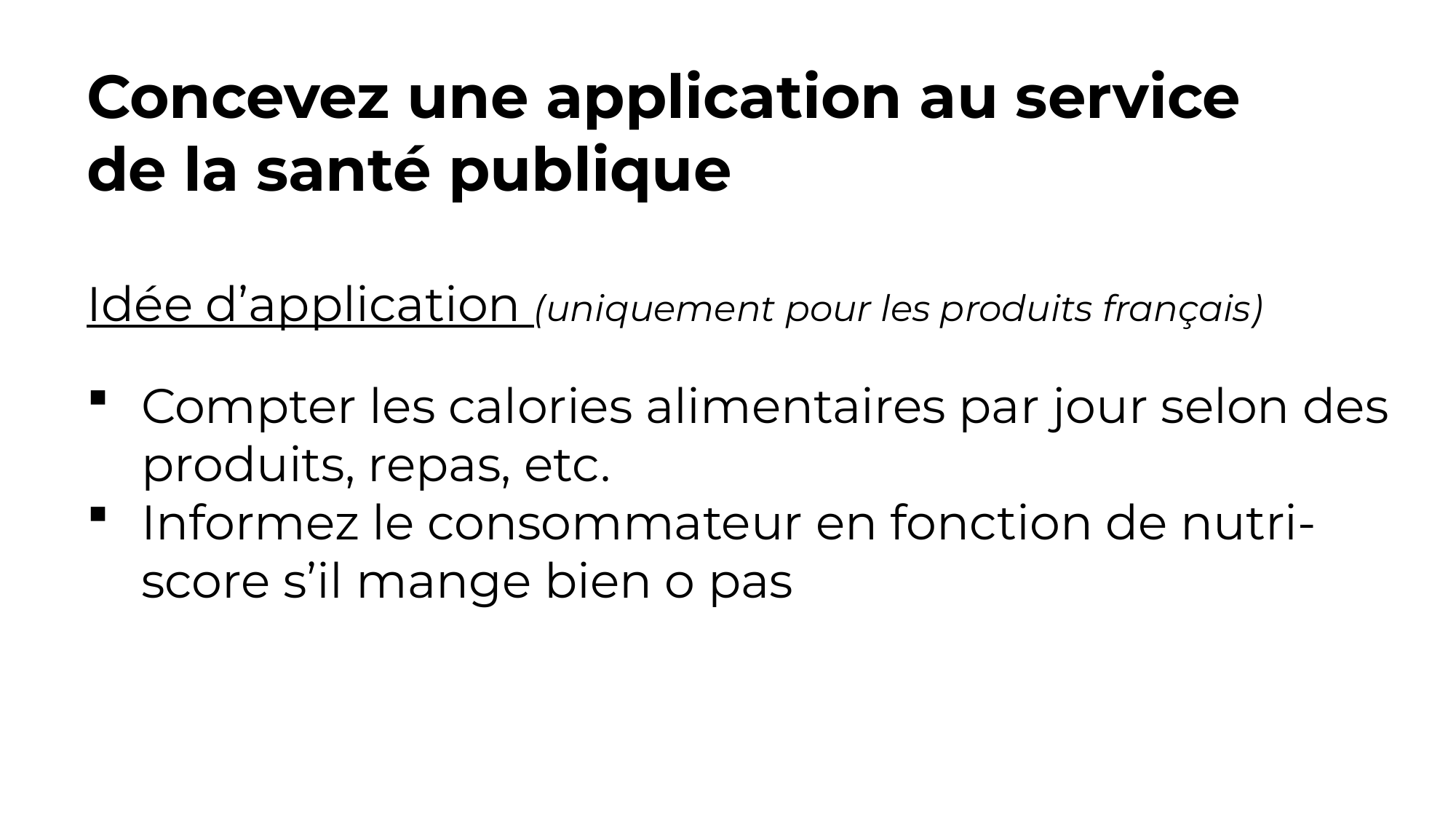

Concevez une application au service de la santé publique
Idée d’application (uniquement pour les produits français)
Compter les calories alimentaires par jour selon des produits, repas, etc.
Informez le consommateur en fonction de nutri-score s’il mange bien o pas